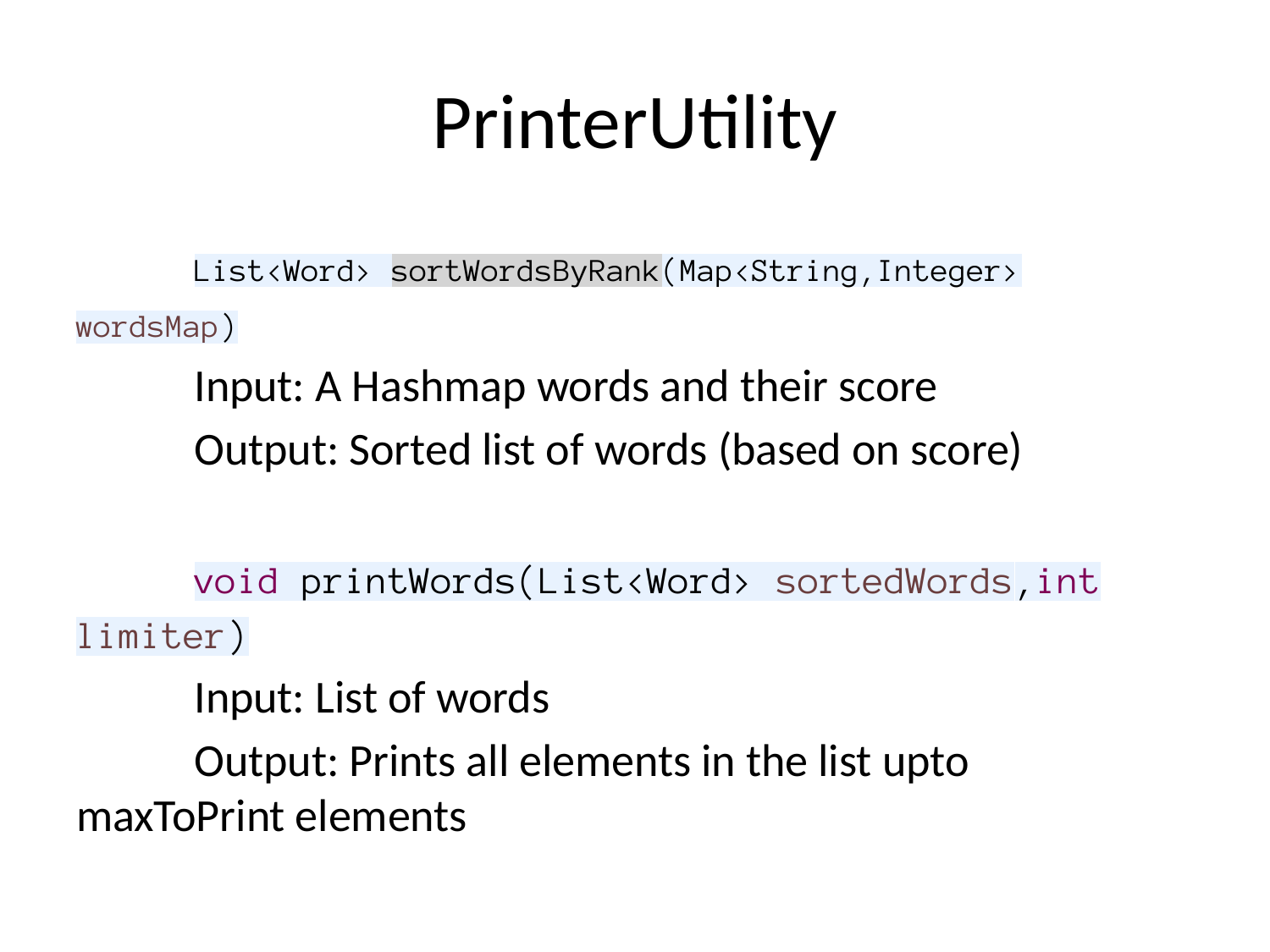

# PrinterUtility
	List<Word> sortWordsByRank(Map<String,Integer> wordsMap)
	Input: A Hashmap words and their score
	Output: Sorted list of words (based on score)

	void printWords(List<Word> sortedWords,int limiter)
	Input: List of words
	Output: Prints all elements in the list upto 	maxToPrint elements